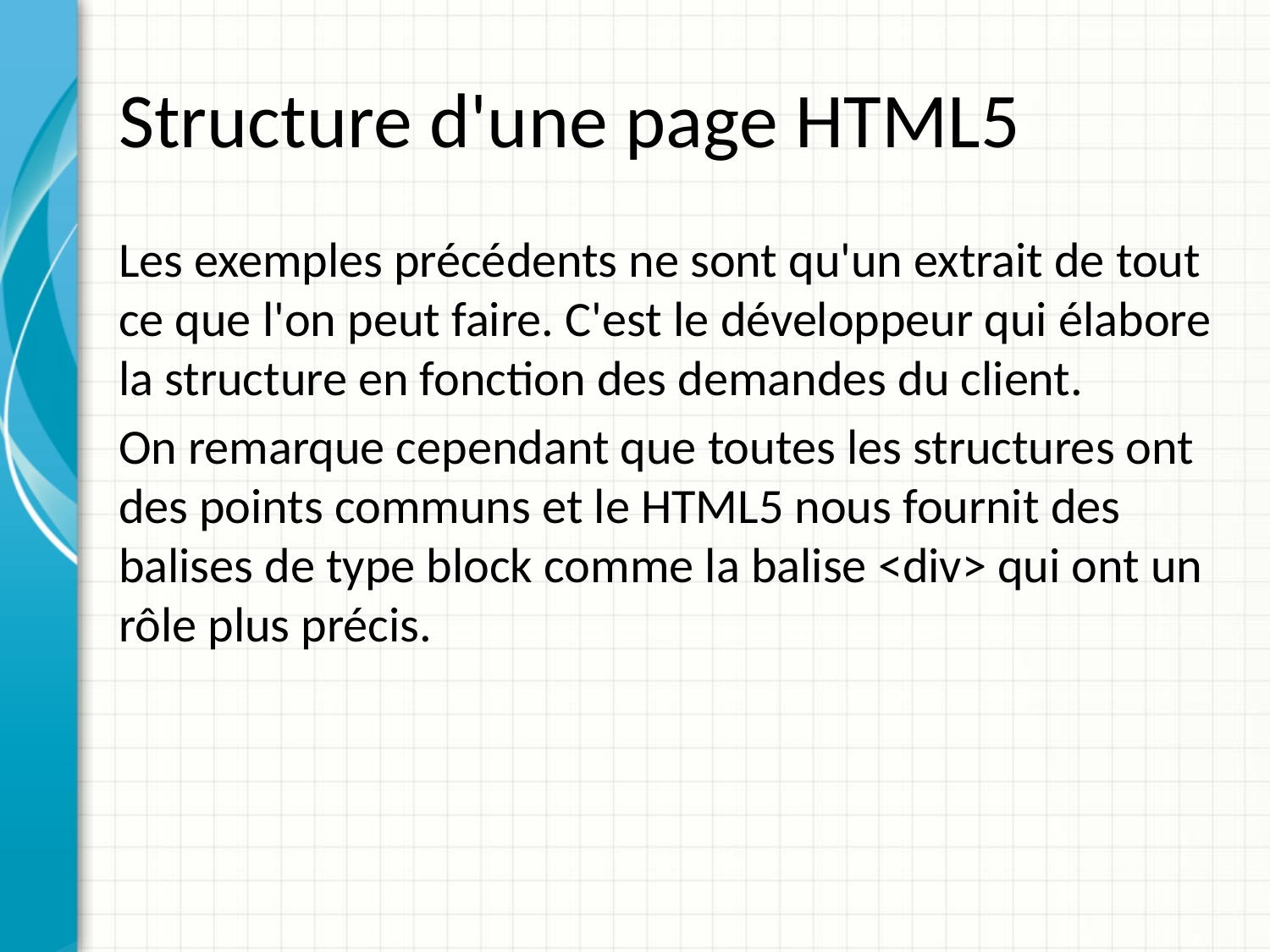

# Structure d'une page HTML5
Les exemples précédents ne sont qu'un extrait de tout ce que l'on peut faire. C'est le développeur qui élabore la structure en fonction des demandes du client.
On remarque cependant que toutes les structures ont des points communs et le HTML5 nous fournit des balises de type block comme la balise <div> qui ont un rôle plus précis.